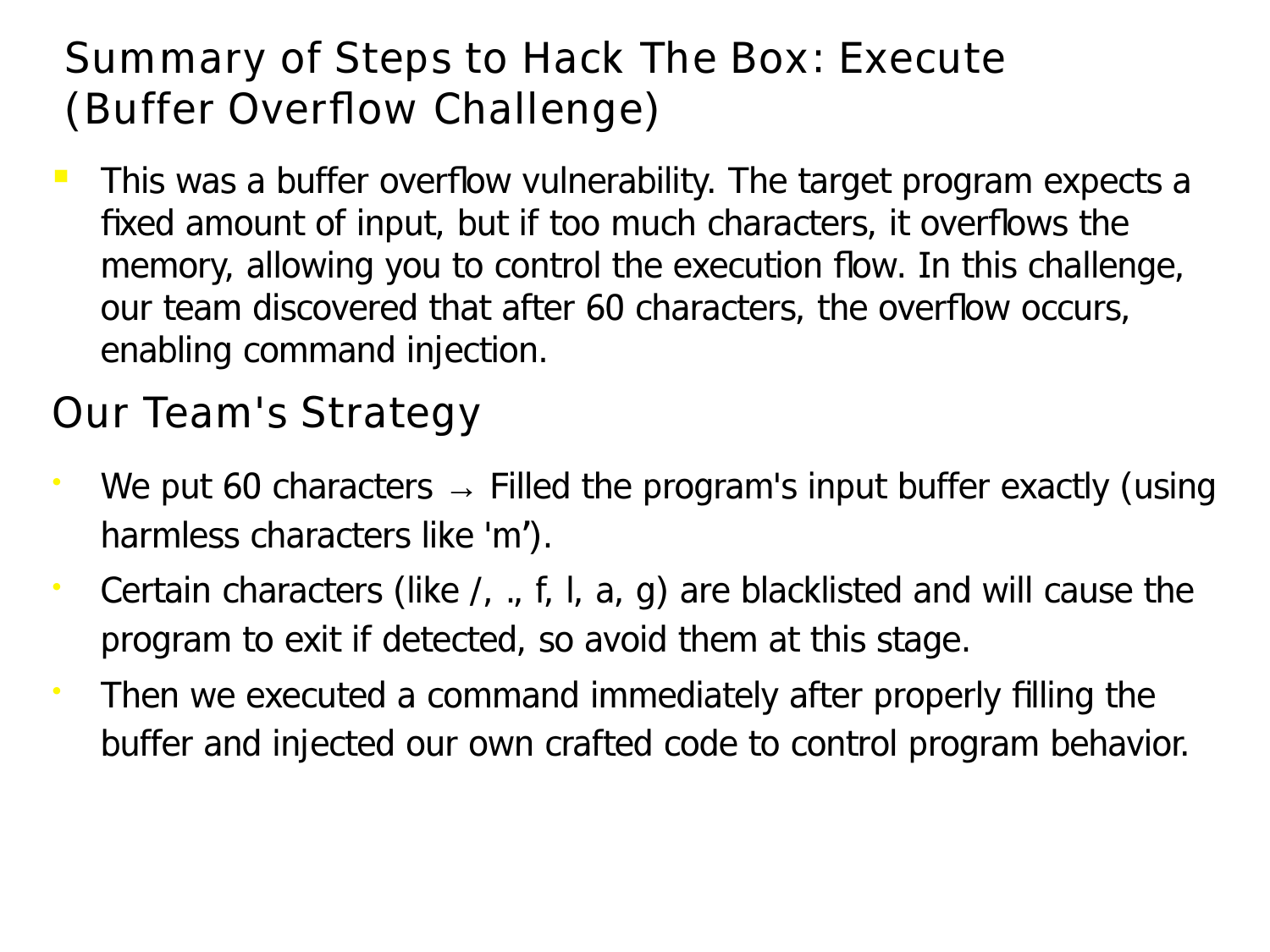

# Summary of Steps to Hack The Box: Execute       (Buffer Overflow Challenge)
This was a buffer overflow vulnerability. The target program expects a fixed amount of input, but if too much characters, it overflows the memory, allowing you to control the execution flow. In this challenge, our team discovered that after 60 characters, the overflow occurs, enabling command injection.
Our Team's Strategy
We put 60 characters → Filled the program's input buffer exactly (using harmless characters like 'm’).
Certain characters (like /, ., f, l, a, g) are blacklisted and will cause the program to exit if detected, so avoid them at this stage.
Then we executed a command immediately after properly filling the buffer and injected our own crafted code to control program behavior.